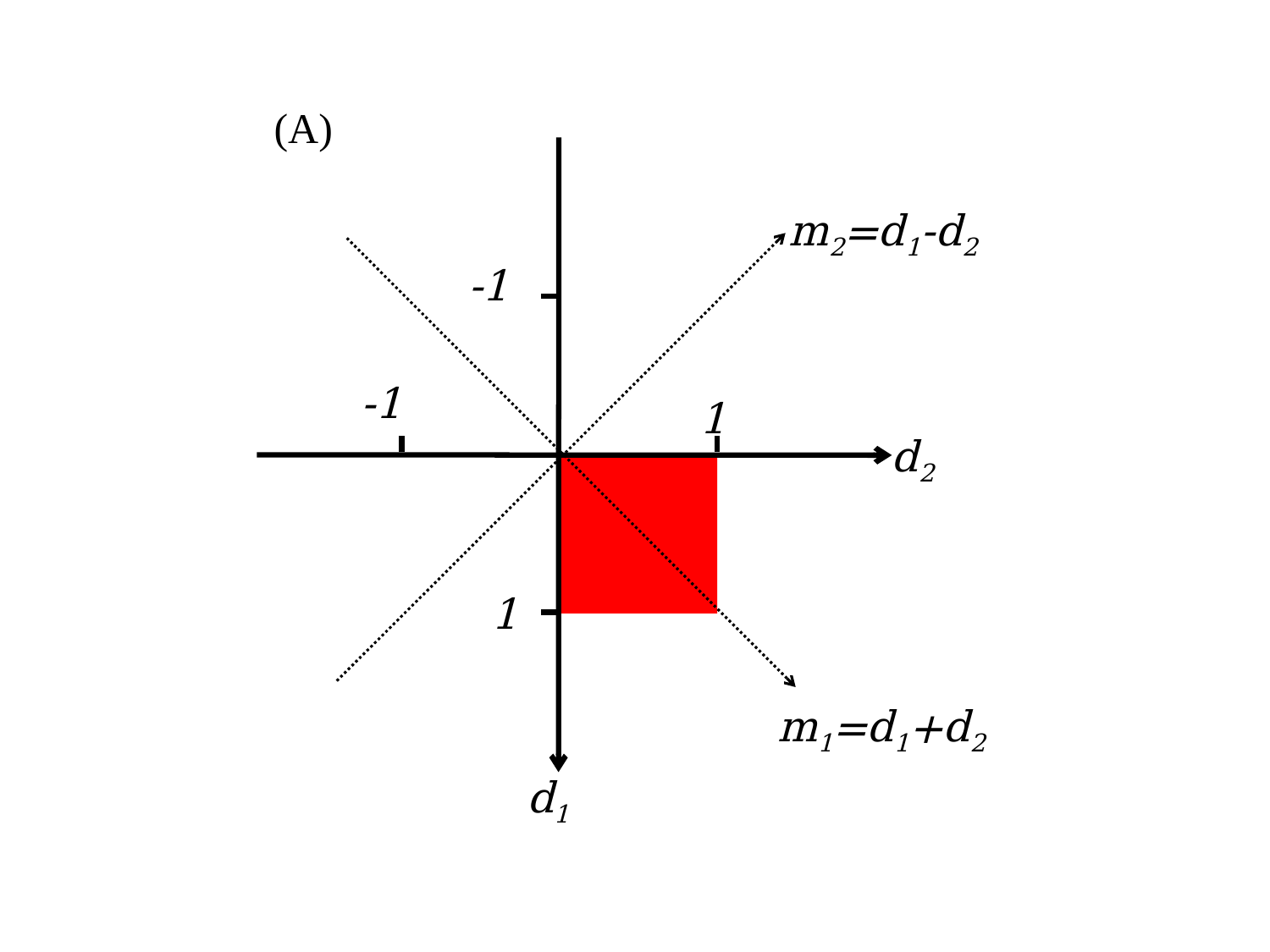

(A)
m2=d1-d2
-1
-1
1
d2

1
m1=d1+d2
d1